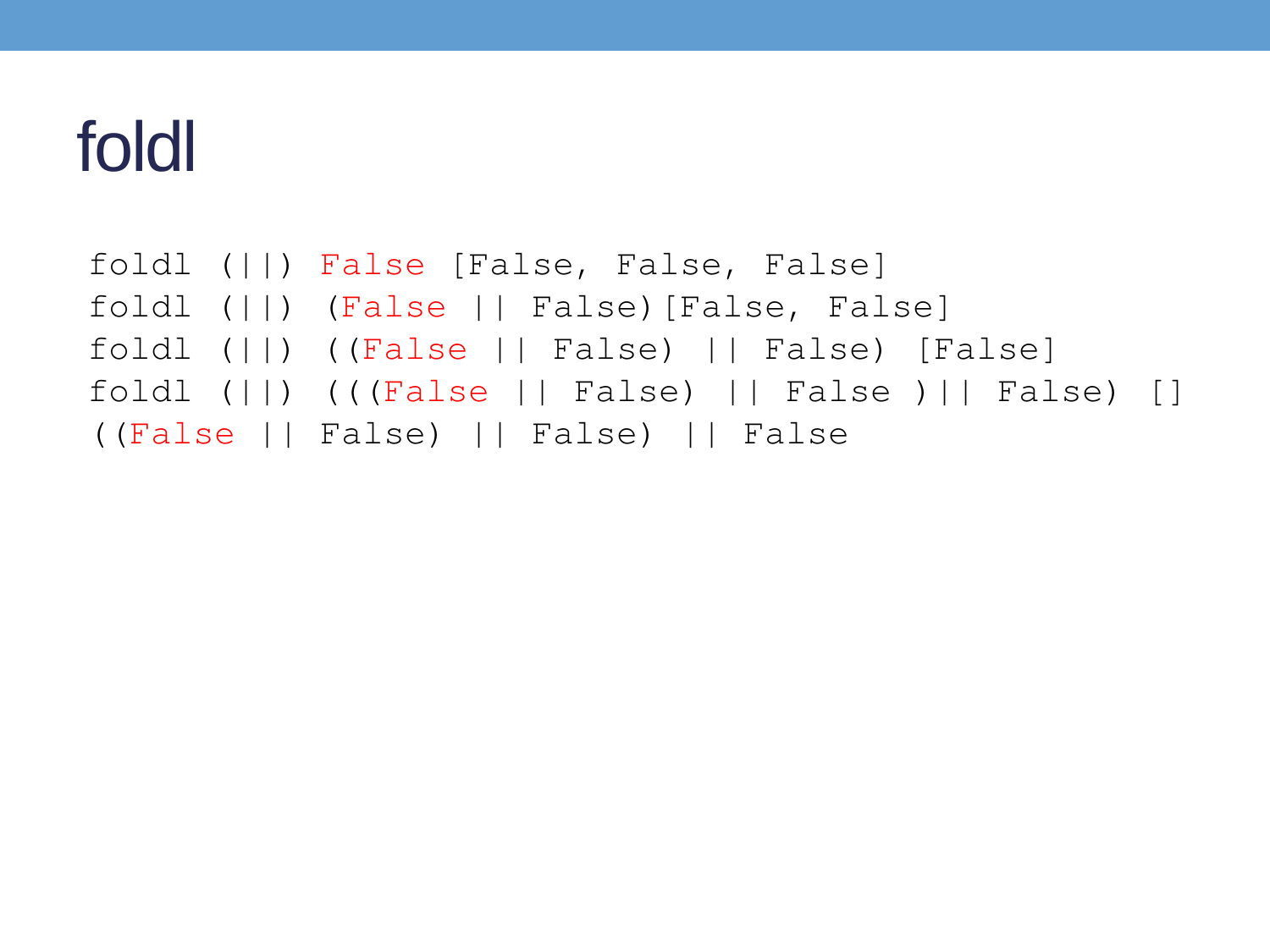

# foldl
foldl (||) False [False, False, False]
foldl (||) (False || False)[False, False]
foldl (||) ((False || False) || False) [False]
foldl (||) (((False || False) || False )|| False) []
((False || False) || False) || False